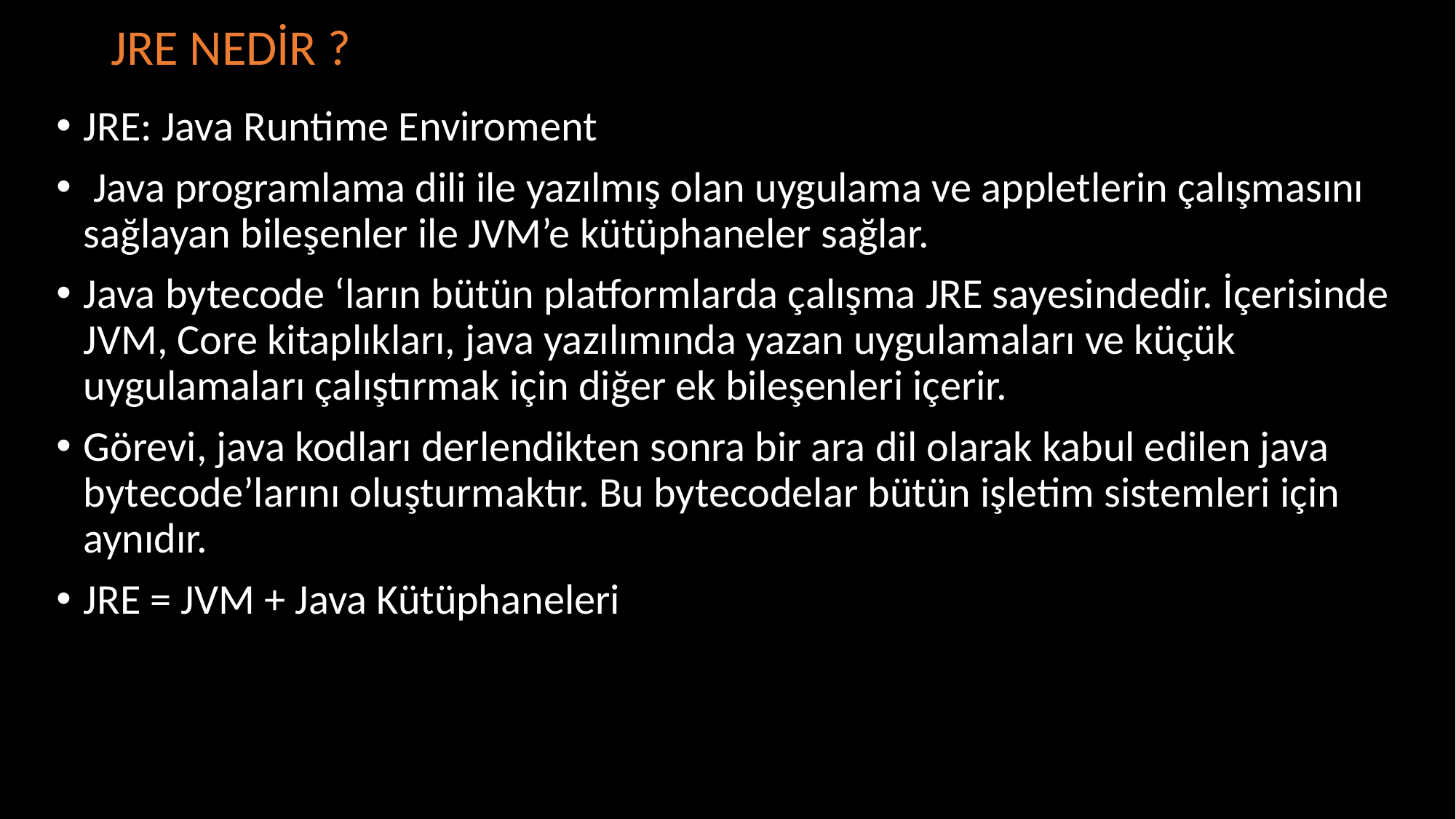

# JRE NEDİR ?
JRE: Java Runtime Enviroment
 Java programlama dili ile yazılmış olan uygulama ve appletlerin çalışmasını sağlayan bileşenler ile JVM’e kütüphaneler sağlar.
Java bytecode ‘ların bütün platformlarda çalışma JRE sayesindedir. İçerisinde JVM, Core kitaplıkları, java yazılımında yazan uygulamaları ve küçük uygulamaları çalıştırmak için diğer ek bileşenleri içerir.
Görevi, java kodları derlendikten sonra bir ara dil olarak kabul edilen java bytecode’larını oluşturmaktır. Bu bytecodelar bütün işletim sistemleri için aynıdır.
JRE = JVM + Java Kütüphaneleri